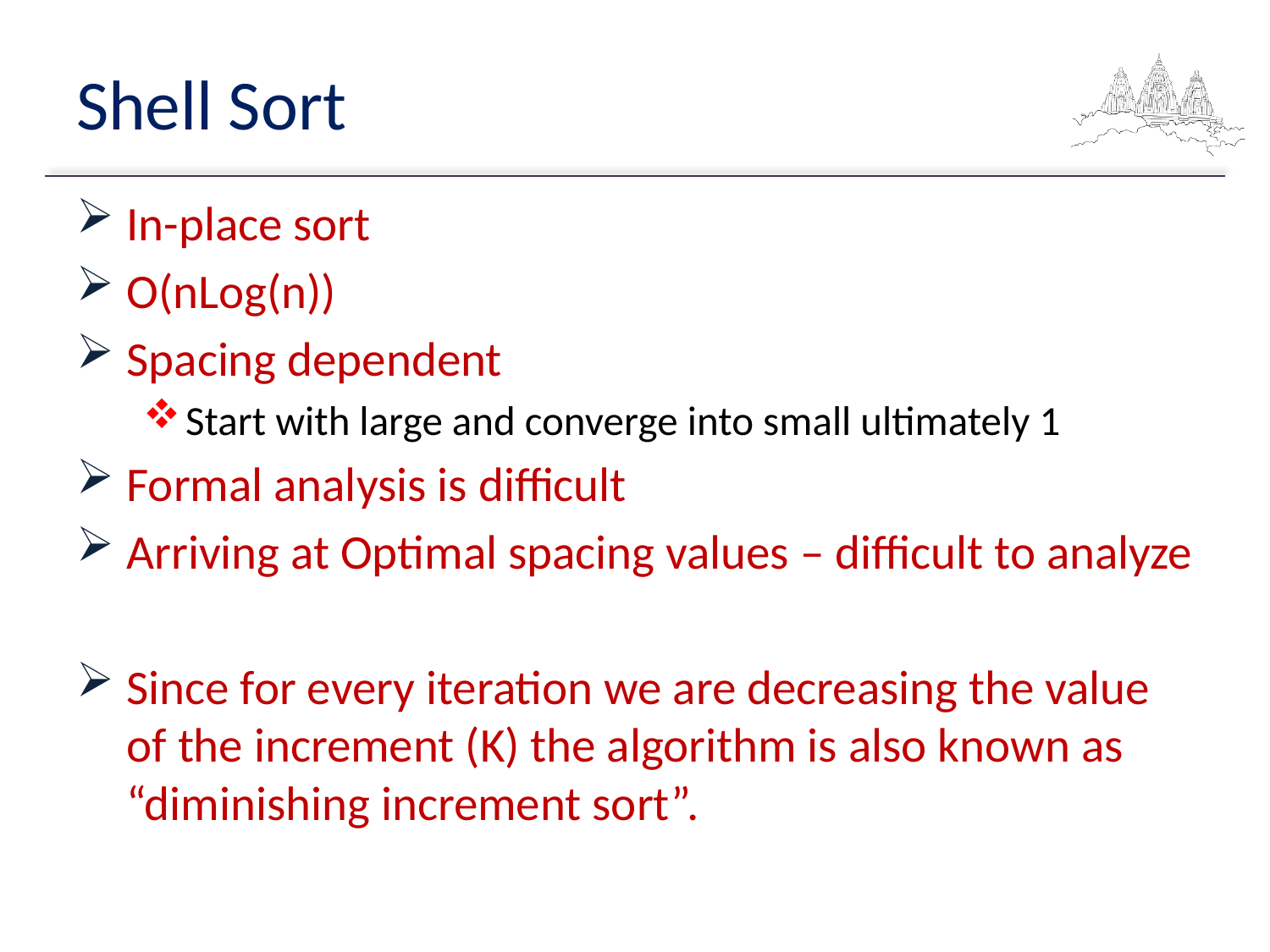

# Shell Sort
In-place sort
O(nLog(n))
Spacing dependent
Start with large and converge into small ultimately 1
Formal analysis is difficult
Arriving at Optimal spacing values – difficult to analyze

Since for every iteration we are decreasing the value of the increment (K) the algorithm is also known as “diminishing increment sort”.